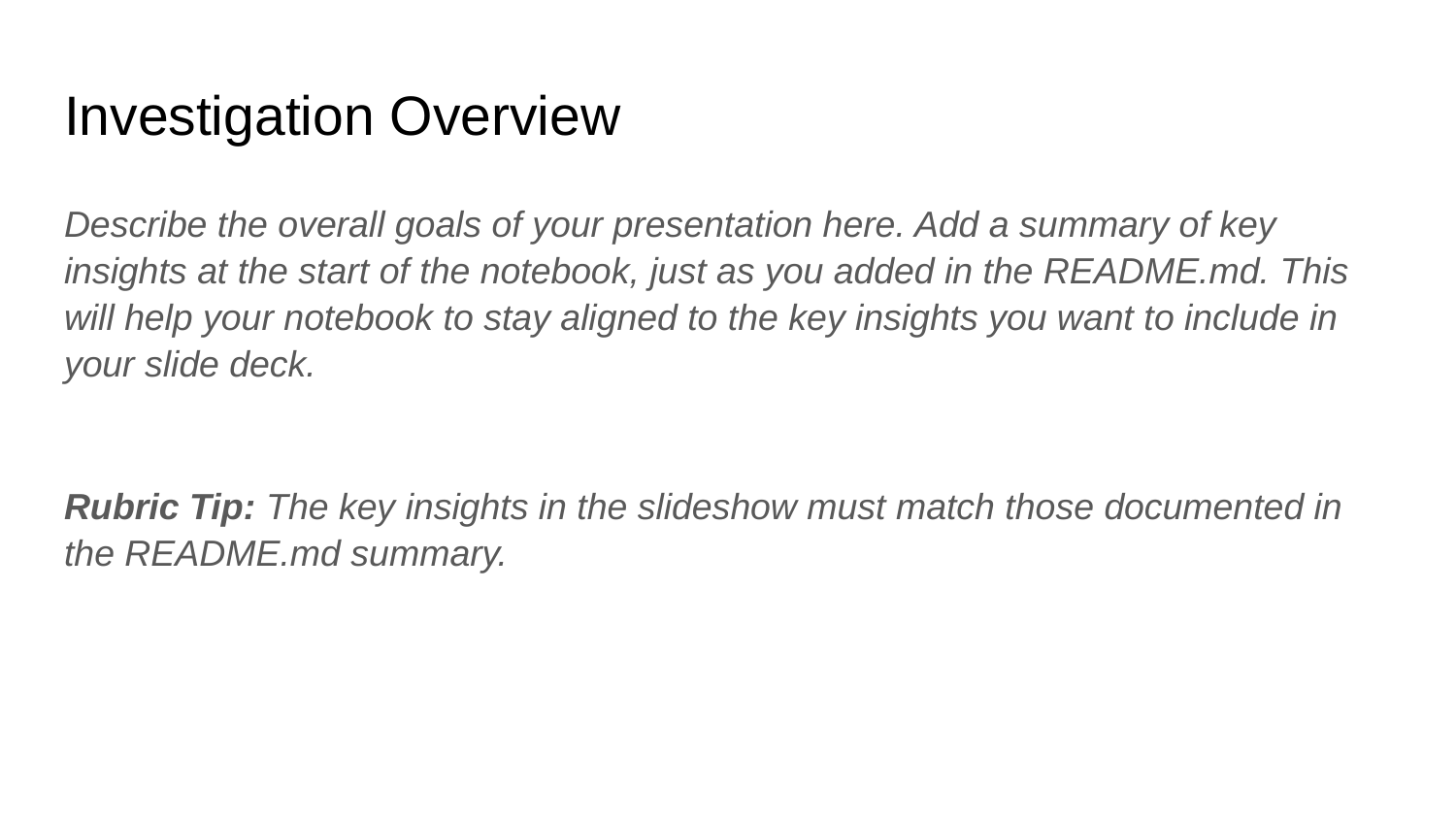

# Investigation Overview

Describe the overall goals of your presentation here. Add a summary of key insights at the start of the notebook, just as you added in the README.md. This will help your notebook to stay aligned to the key insights you want to include in your slide deck.

Rubric Tip: The key insights in the slideshow must match those documented in the README.md summary.